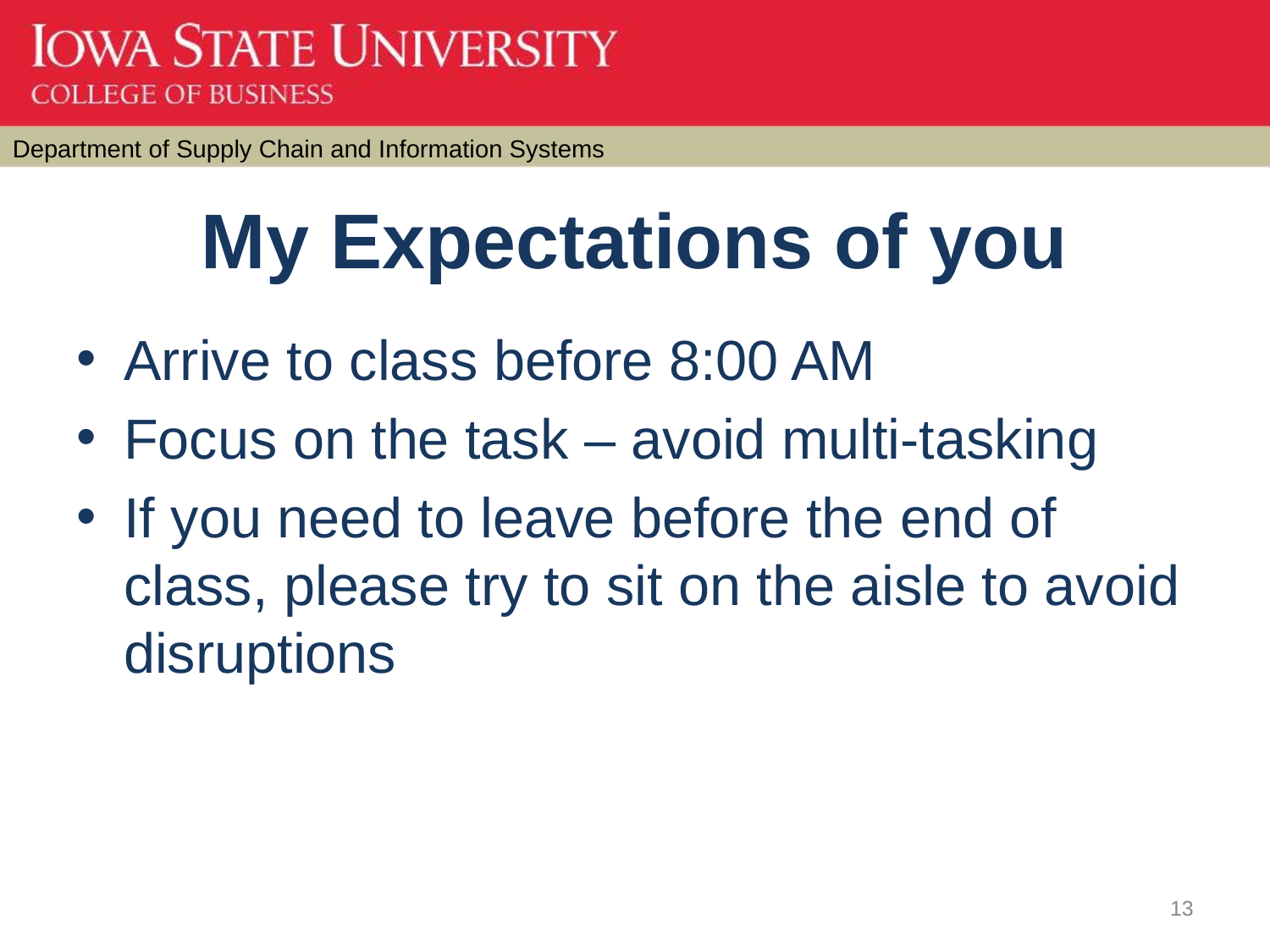

# My Expectations of you
Arrive to class before 8:00 AM
Focus on the task – avoid multi-tasking
If you need to leave before the end of class, please try to sit on the aisle to avoid disruptions
13